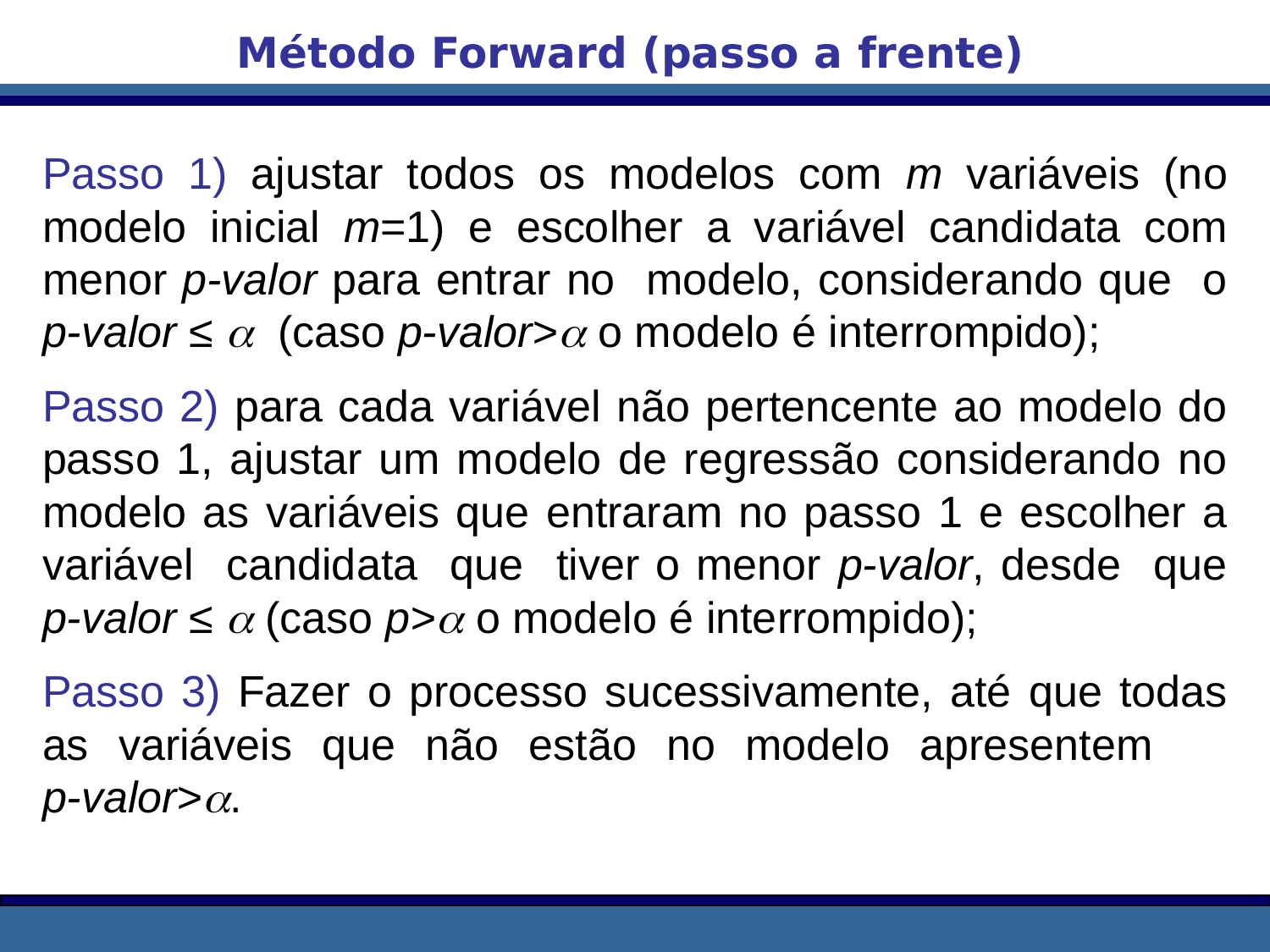

Método Forward (passo a frente)
Passo 1) ajustar todos os modelos com m variáveis (no modelo inicial m=1) e escolher a variável candidata com menor p-valor para entrar no  modelo, considerando que  o p-valor ≤ α  (caso p-valor>α o modelo é interrompido);
Passo 2) para cada variável não pertencente ao modelo do passo 1, ajustar um modelo de regressão considerando no modelo as variáveis que entraram no passo 1 e escolher a variável  candidata  que  tiver o menor p-valor, desde  que p-valor ≤ α (caso p>α o modelo é interrompido);
Passo 3) Fazer o processo sucessivamente, até que todas as  variáveis  que  não  estão  no  modelo  apresentem      p-valor>α.